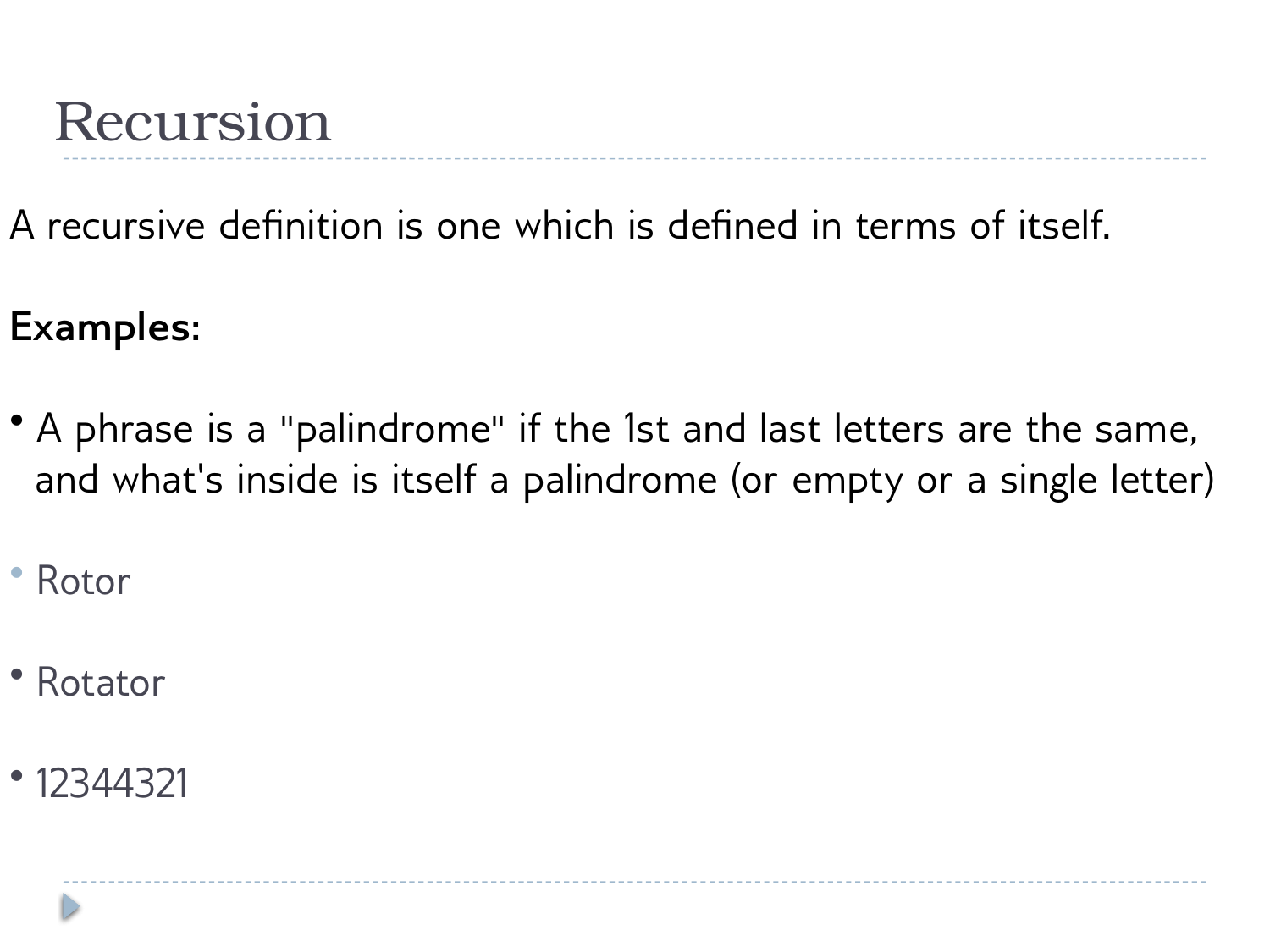

# Recursion
A recursive definition is one which is defined in terms of itself.

Examples:

 A phrase is a "palindrome" if the 1st and last letters are the same,
  and what's inside is itself a palindrome (or empty or a single letter)

 Rotor

 Rotator

 12344321